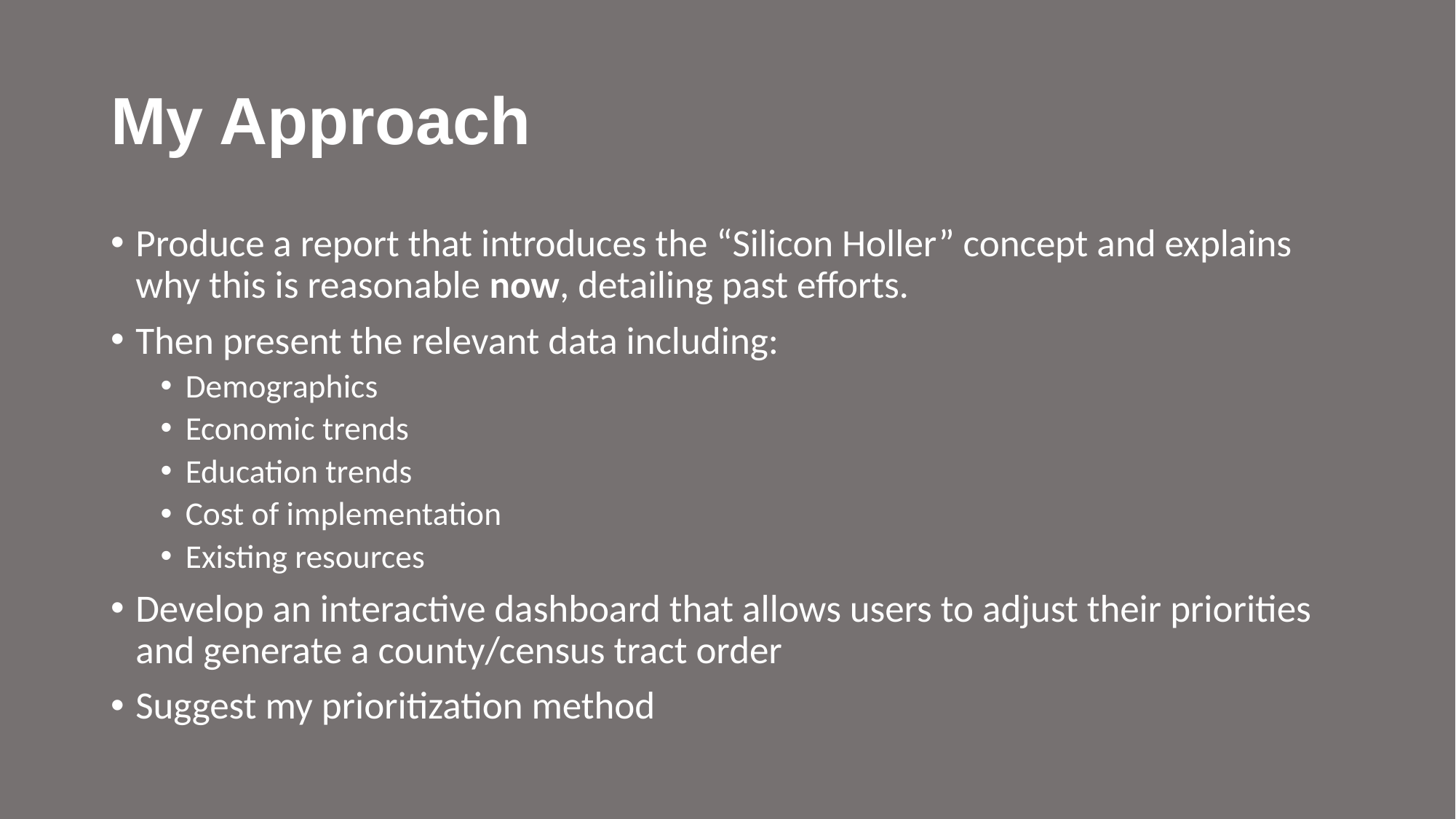

# My Approach
Produce a report that introduces the “Silicon Holler” concept and explains why this is reasonable now, detailing past efforts.
Then present the relevant data including:
Demographics
Economic trends
Education trends
Cost of implementation
Existing resources
Develop an interactive dashboard that allows users to adjust their priorities and generate a county/census tract order
Suggest my prioritization method